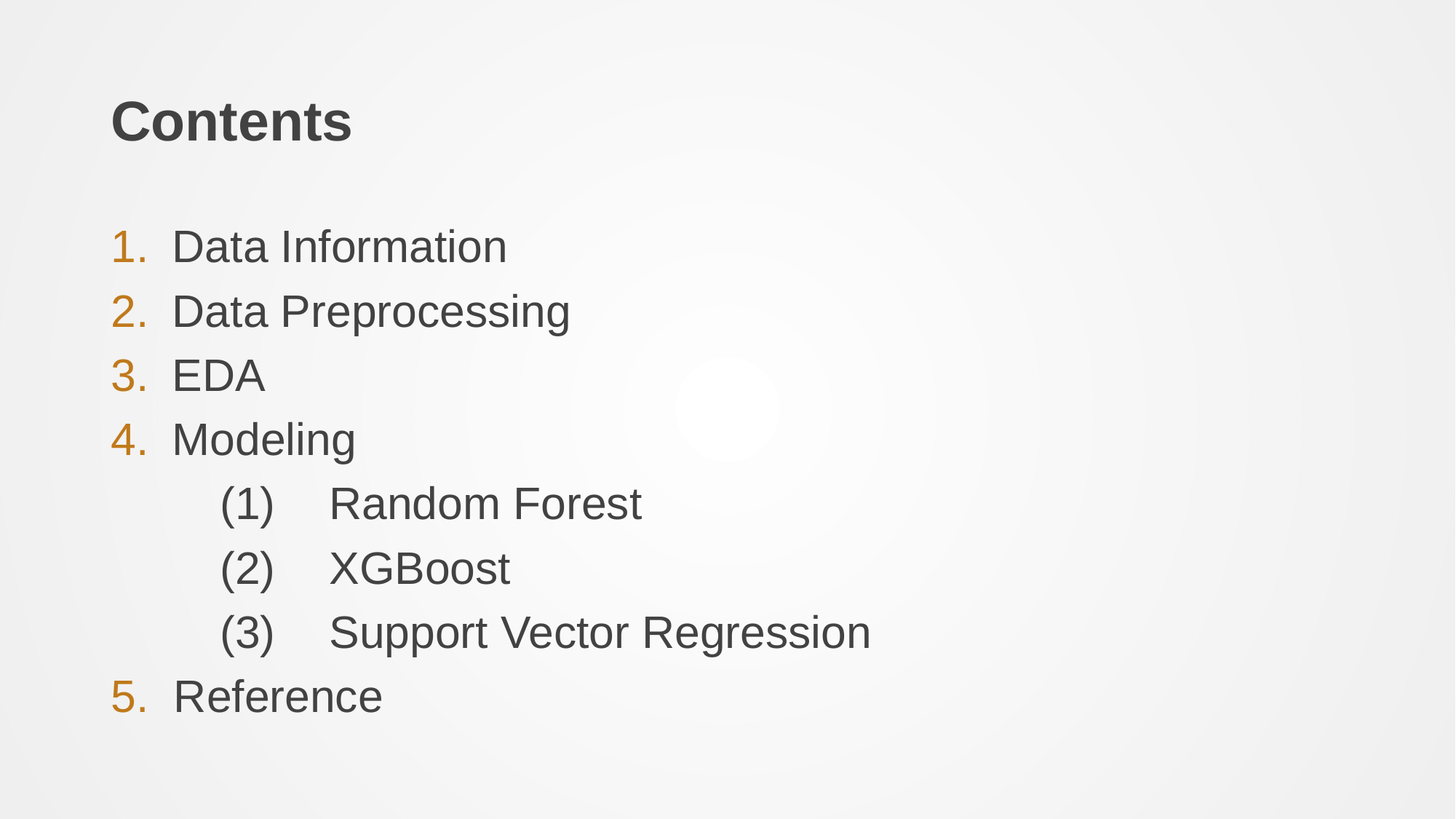

# Contents
Data Information
Data Preprocessing
EDA
Modeling
	(1)	Random Forest
	(2)	XGBoost
	(3)	Support Vector Regression
5.  Reference